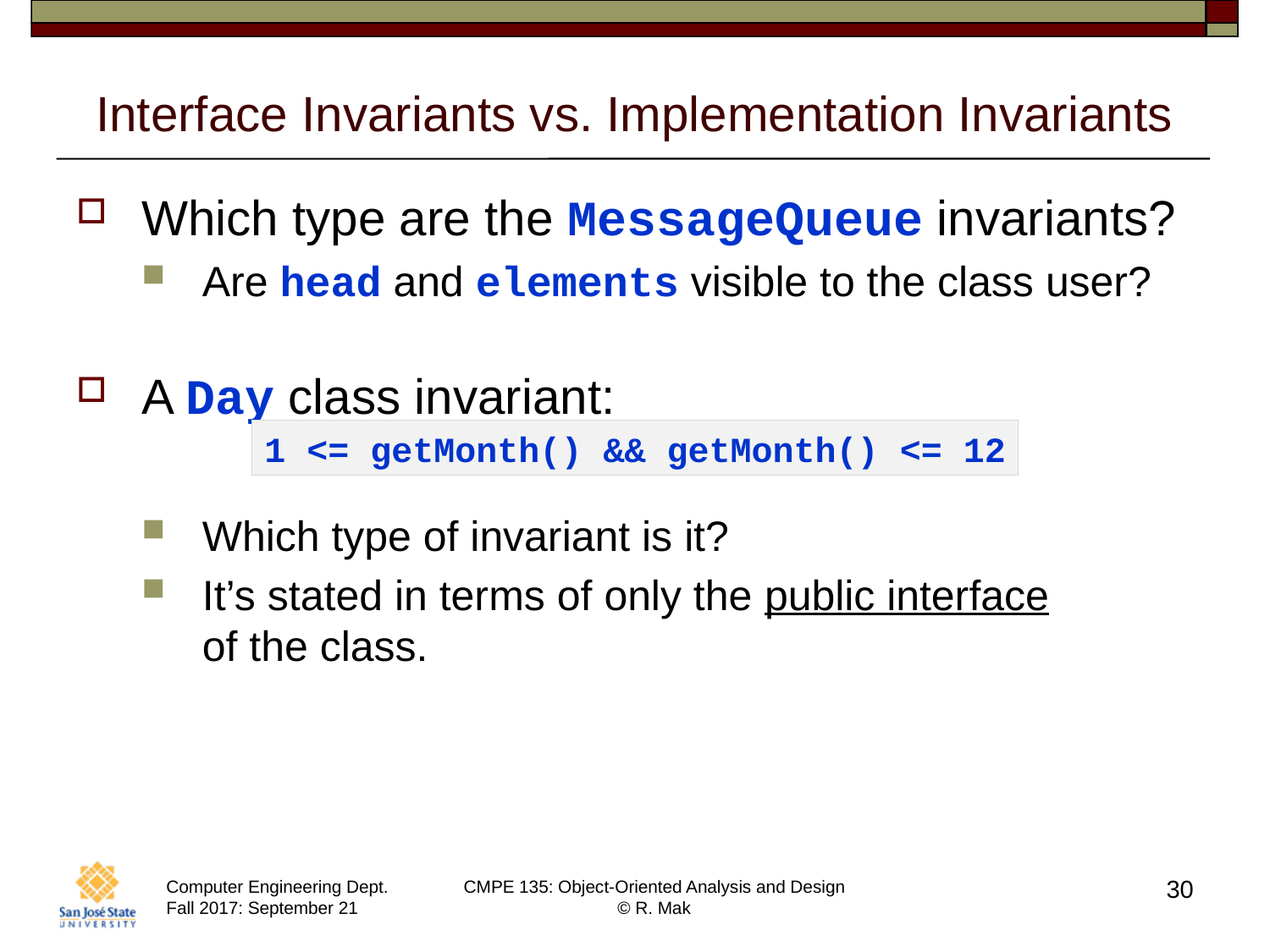

# Interface Invariants vs. Implementation Invariants
Which type are the MessageQueue invariants?
Are head and elements visible to the class user?

A Day class invariant:
Which type of invariant is it?
It’s stated in terms of only the public interface
of the class.
1 <= getMonth() && getMonth() <= 12
30